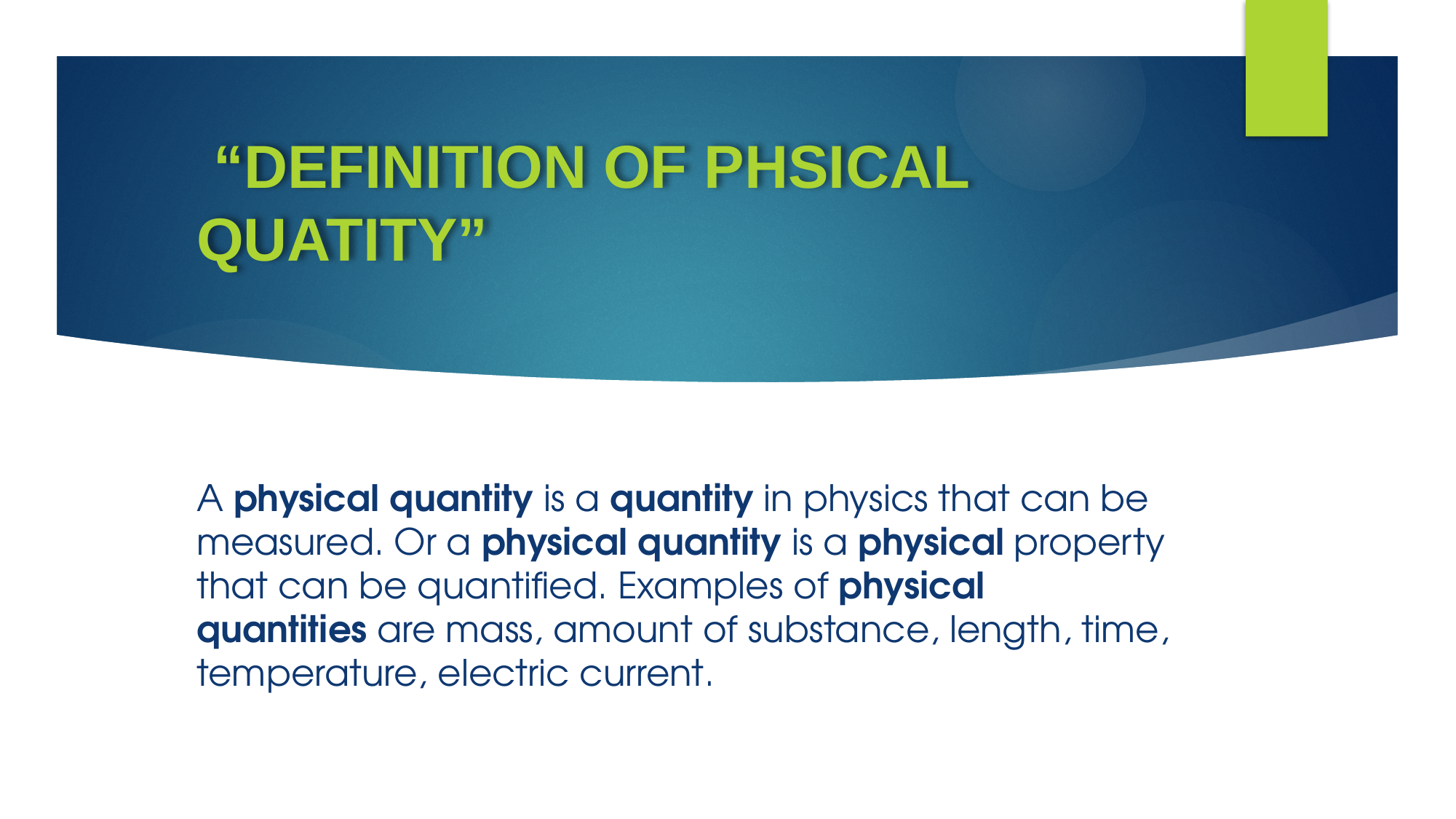

# “DEFINITION OF PHSICAL QUATITY”
A physical quantity is a quantity in physics that can be measured. Or a physical quantity is a physical property that can be quantified. Examples of physical quantities are mass, amount of substance, length, time, temperature, electric current.